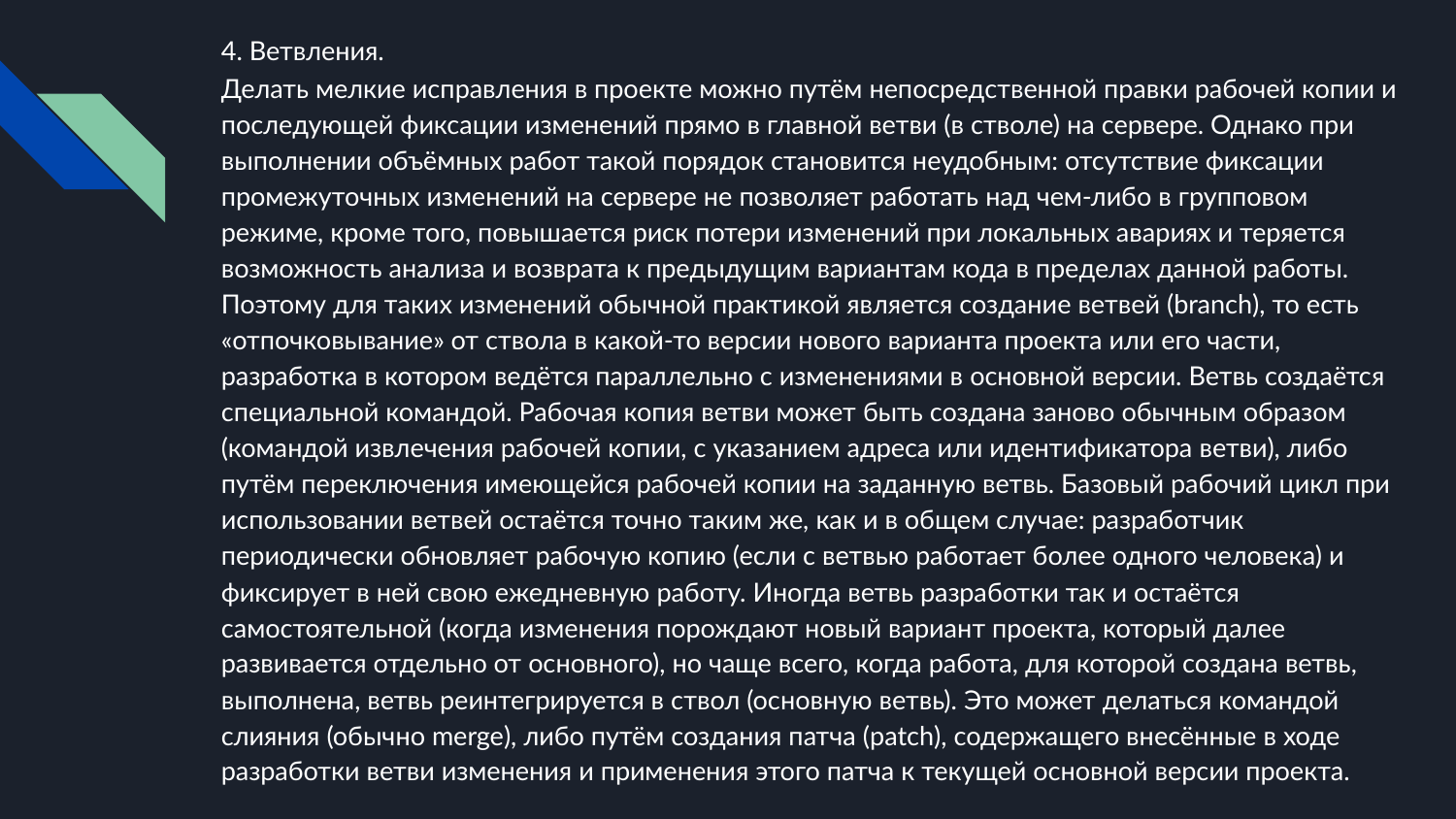

4. Ветвления.
Делать мелкие исправления в проекте можно путём непосредственной правки рабочей копии и последующей фиксации изменений прямо в главной ветви (в стволе) на сервере. Однако при выполнении объёмных работ такой порядок становится неудобным: отсутствие фиксации промежуточных изменений на сервере не позволяет работать над чем-либо в групповом режиме, кроме того, повышается риск потери изменений при локальных авариях и теряется возможность анализа и возврата к предыдущим вариантам кода в пределах данной работы. Поэтому для таких изменений обычной практикой является создание ветвей (branch), то есть «отпочковывание» от ствола в какой-то версии нового варианта проекта или его части, разработка в котором ведётся параллельно с изменениями в основной версии. Ветвь создаётся специальной командой. Рабочая копия ветви может быть создана заново обычным образом (командой извлечения рабочей копии, с указанием адреса или идентификатора ветви), либо путём переключения имеющейся рабочей копии на заданную ветвь. Базовый рабочий цикл при использовании ветвей остаётся точно таким же, как и в общем случае: разработчик периодически обновляет рабочую копию (если с ветвью работает более одного человека) и фиксирует в ней свою ежедневную работу. Иногда ветвь разработки так и остаётся самостоятельной (когда изменения порождают новый вариант проекта, который далее развивается отдельно от основного), но чаще всего, когда работа, для которой создана ветвь, выполнена, ветвь реинтегрируется в ствол (основную ветвь). Это может делаться командой слияния (обычно merge), либо путём создания патча (patch), содержащего внесённые в ходе разработки ветви изменения и применения этого патча к текущей основной версии проекта.